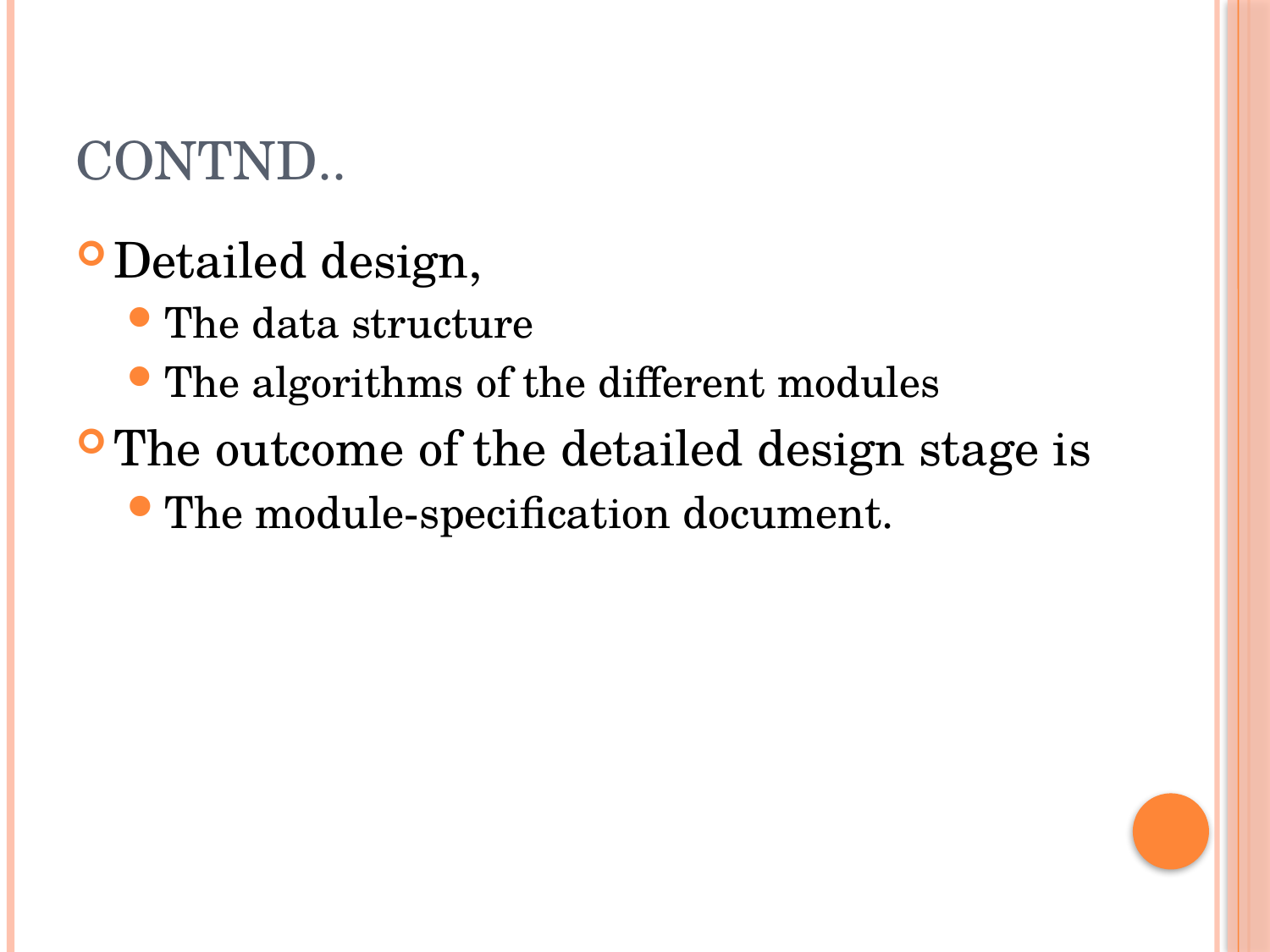

# Contnd..
Detailed design,
The data structure
The algorithms of the different modules
The outcome of the detailed design stage is
The module-specification document.